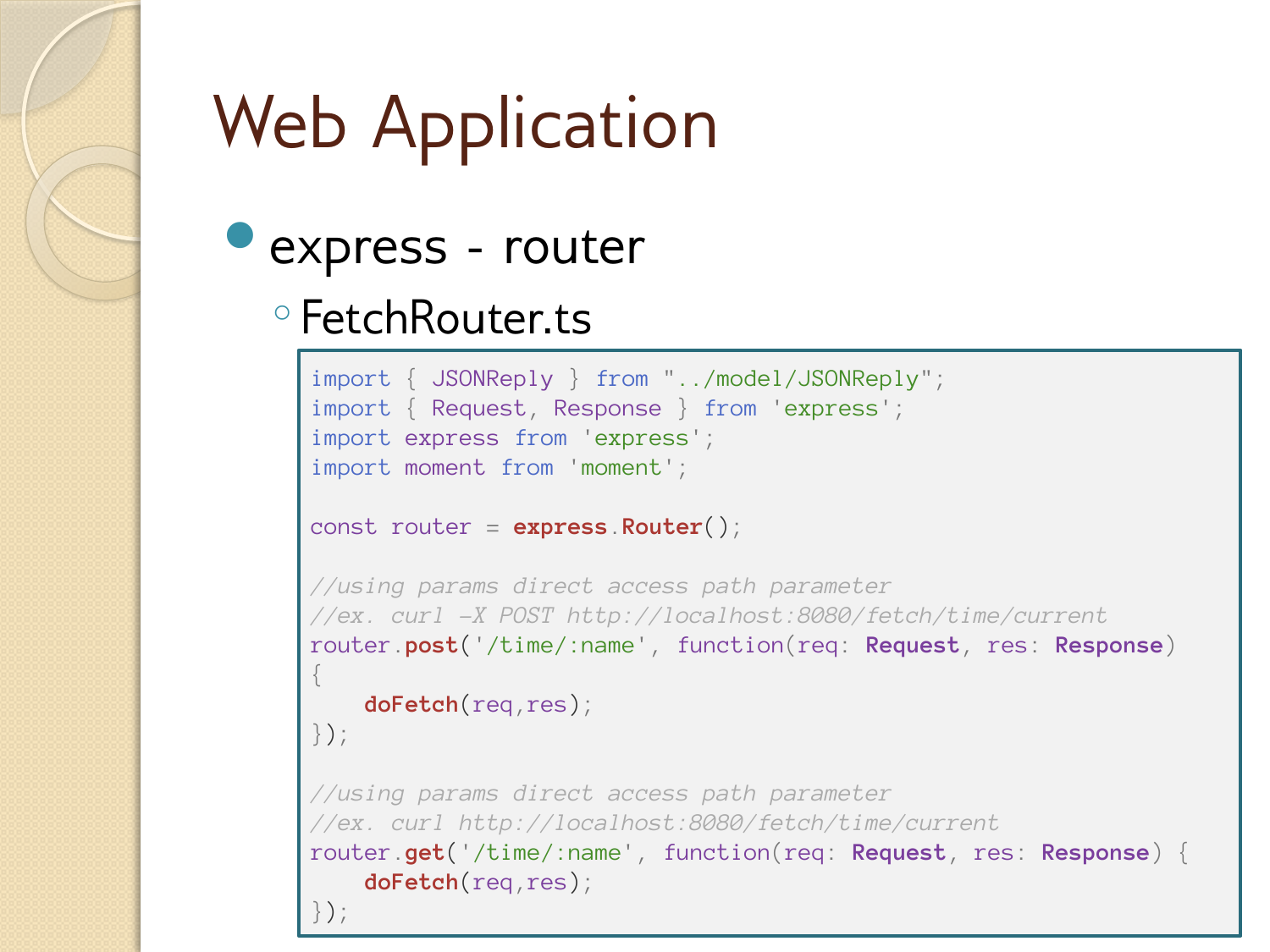

# Web Application
express - router
FetchRouter.ts
import { JSONReply } from "../model/JSONReply";
import { Request, Response } from 'express';
import express from 'express';
import moment from 'moment';
const router = express.Router();
//using params direct access path parameter
//ex. curl -X POST http://localhost:8080/fetch/time/current
router.post('/time/:name', function(req: Request, res: Response) {
    doFetch(req,res);
});
//using params direct access path parameter
//ex. curl http://localhost:8080/fetch/time/current
router.get('/time/:name', function(req: Request, res: Response) {
    doFetch(req,res);
});